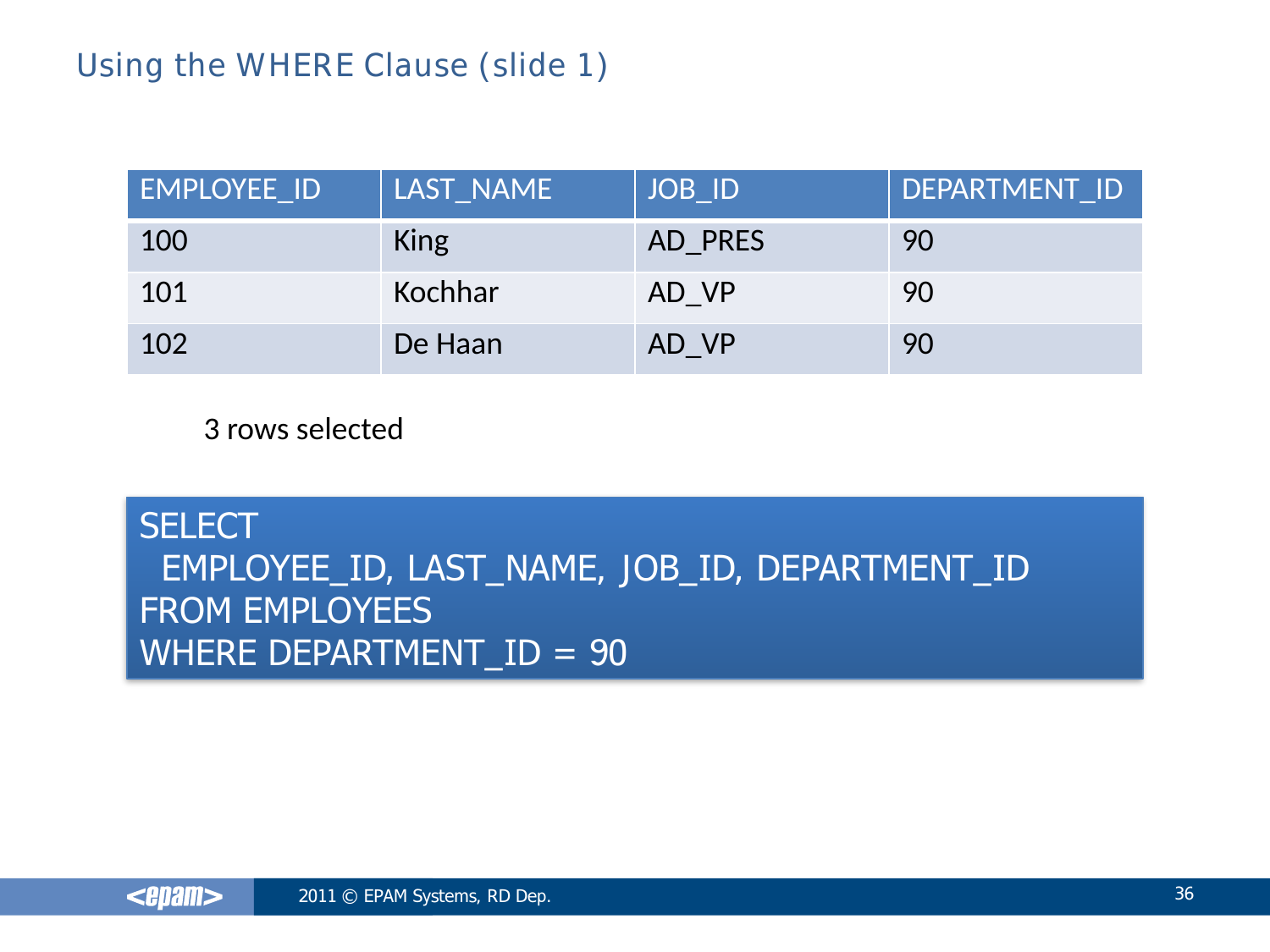

# Using the WHERE Clause (slide 1)
| EMPLOYEE\_ID | LAST\_NAME | JOB\_ID | DEPARTMENT\_ID |
| --- | --- | --- | --- |
| 100 | King | AD\_PRES | 90 |
| 101 | Kochhar | AD\_VP | 90 |
| 102 | De Haan | AD\_VP | 90 |
3 rows selected
SELECT
  EMPLOYEE_ID, LAST_NAME, JOB_ID, DEPARTMENT_ID
FROM EMPLOYEES
WHERE DEPARTMENT_ID = 90
36
2011 © EPAM Systems, RD Dep.